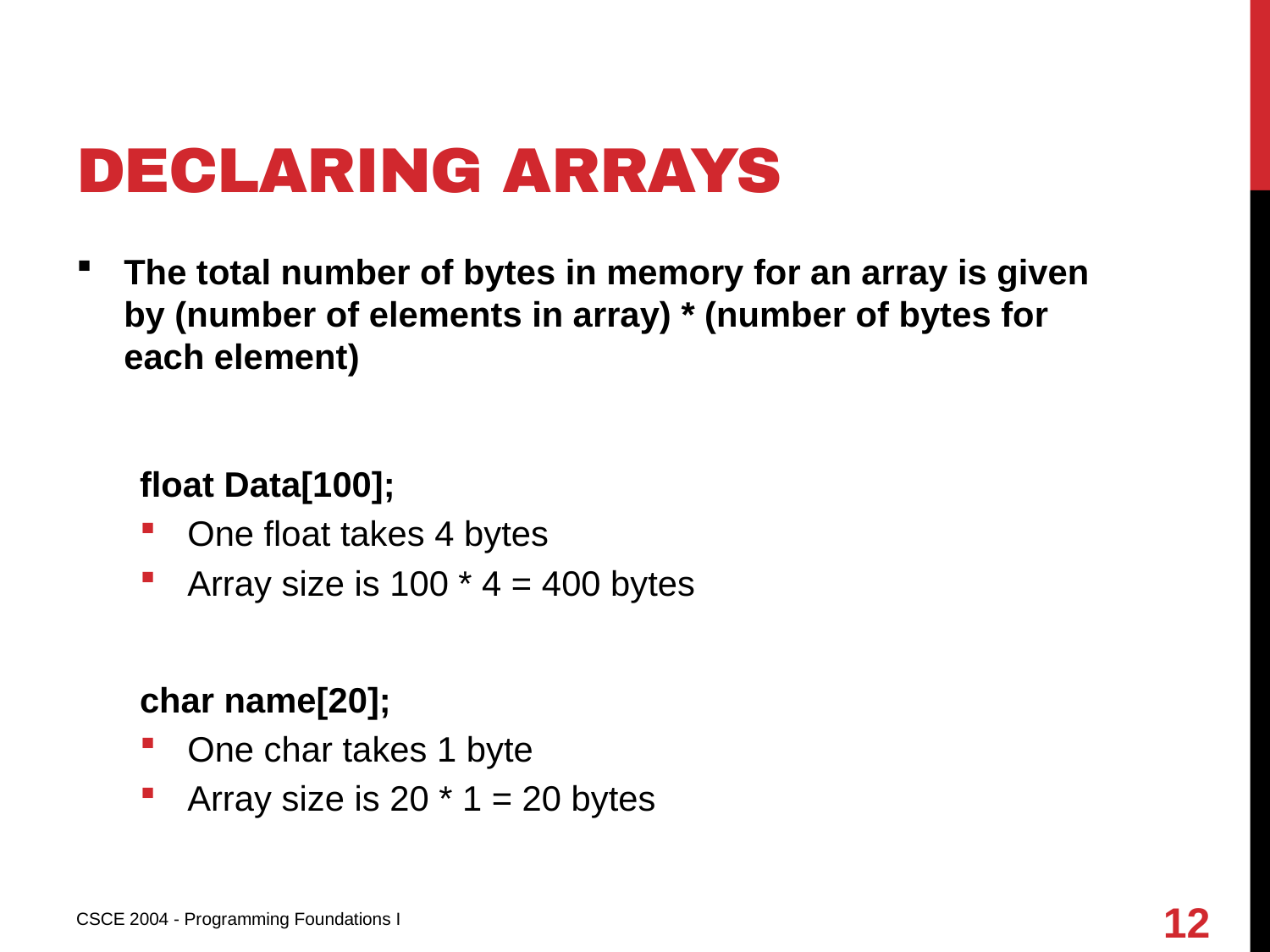

# Declaring arrays
The total number of bytes in memory for an array is given by (number of elements in array) * (number of bytes for each element)

float Data[100];
One float takes 4 bytes
Array size is 100 * 4 = 400 bytes

char name[20];
One char takes 1 byte
Array size is 20 * 1 = 20 bytes
12
CSCE 2004 - Programming Foundations I